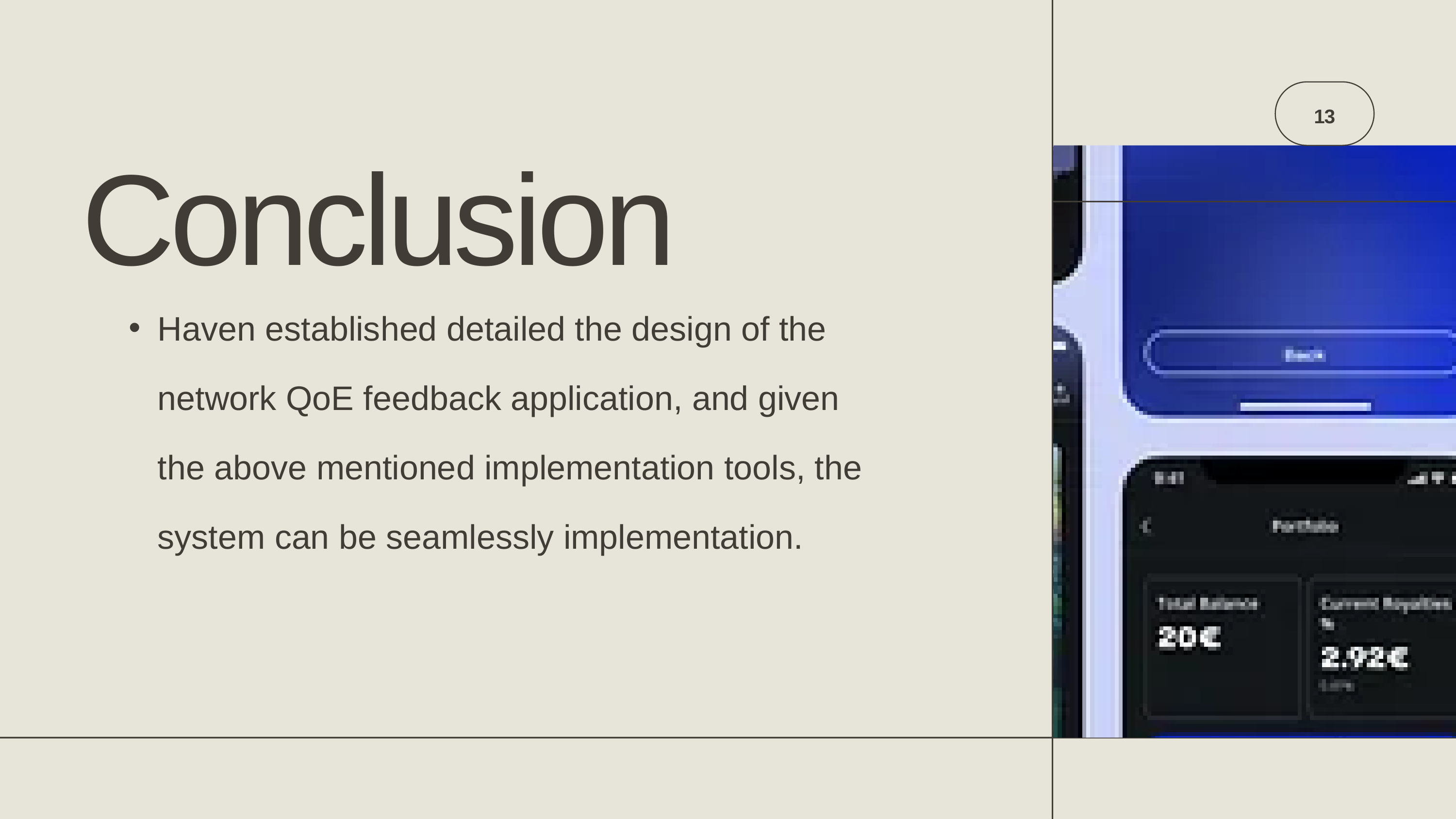

13

Conclusion

Haven established detailed the design of the network QoE feedback application, and given the above mentioned implementation tools, the system can be seamlessly implementation.